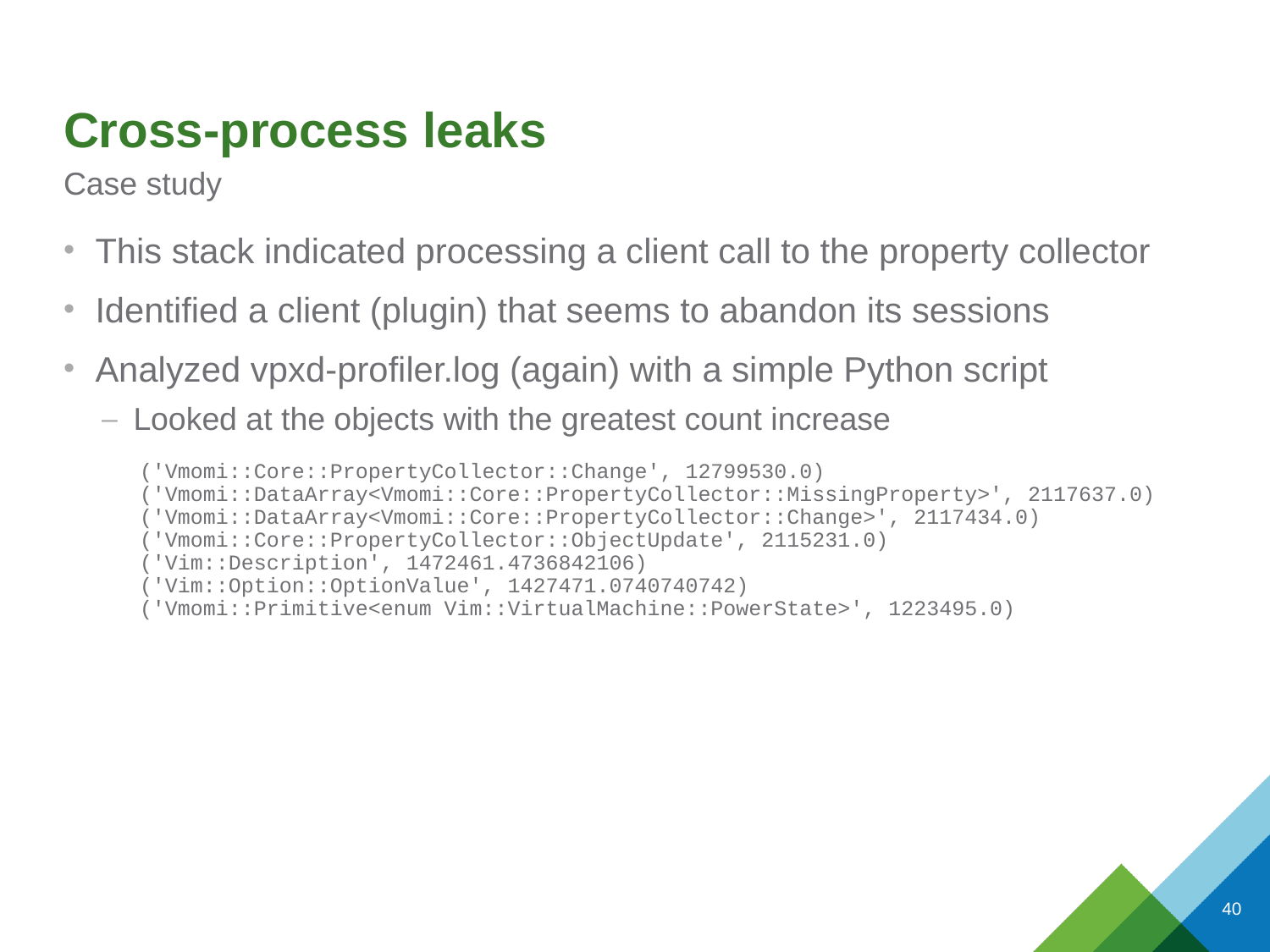

# Cross-process leaks
Case study
This stack indicated processing a client call to the property collector
Identified a client (plugin) that seems to abandon its sessions
Analyzed vpxd-profiler.log (again) with a simple Python script
Looked at the objects with the greatest count increase

('Vmomi::Core::PropertyCollector::Change', 12799530.0)
('Vmomi::DataArray<Vmomi::Core::PropertyCollector::MissingProperty>', 2117637.0)
('Vmomi::DataArray<Vmomi::Core::PropertyCollector::Change>', 2117434.0)
('Vmomi::Core::PropertyCollector::ObjectUpdate', 2115231.0)
('Vim::Description', 1472461.4736842106)
('Vim::Option::OptionValue', 1427471.0740740742)
('Vmomi::Primitive<enum Vim::VirtualMachine::PowerState>', 1223495.0)
40